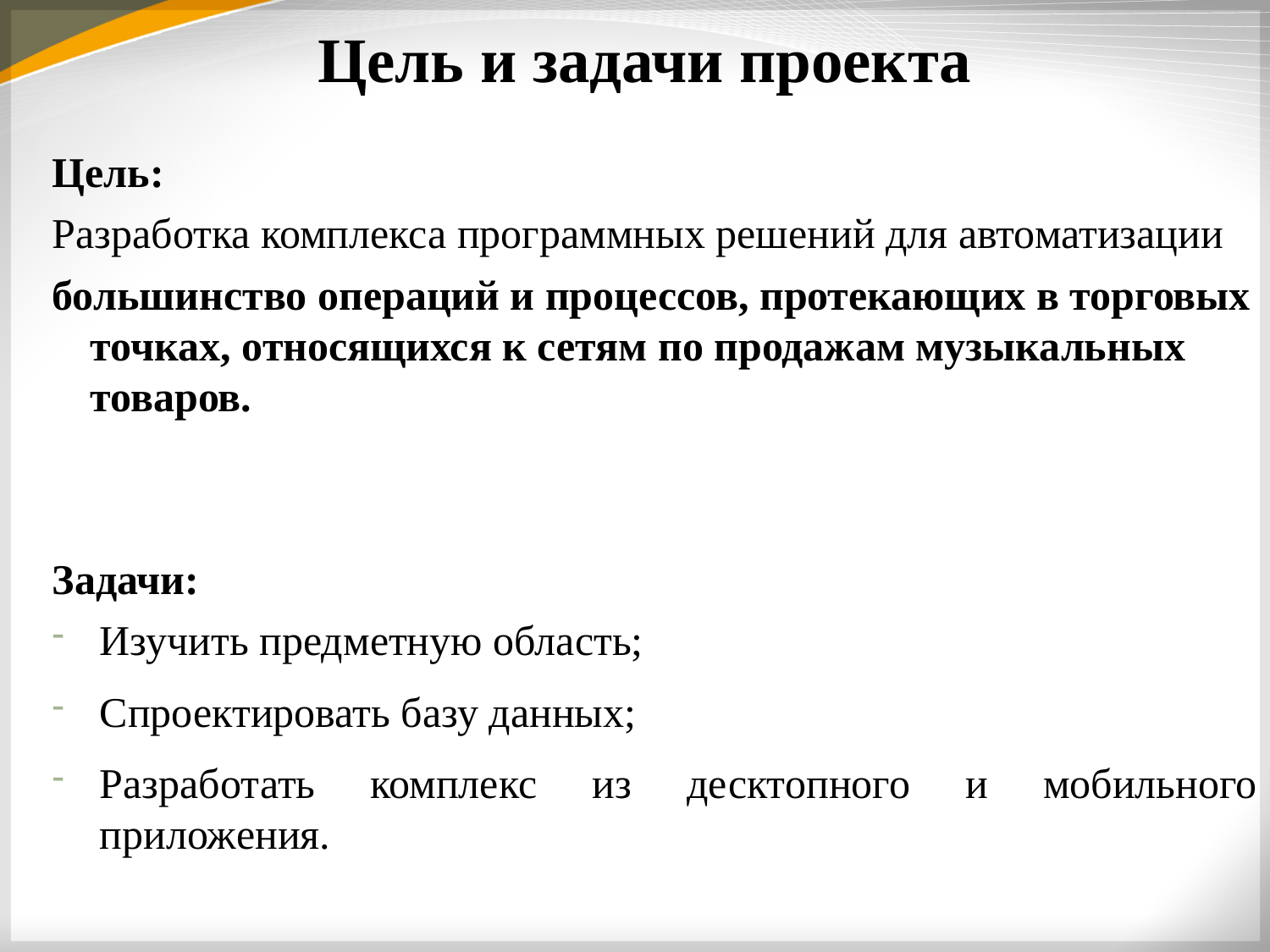

Цель и задачи проекта
Цель:
Разработка комплекса программных решений для автоматизации
большинство операций и процессов, протекающих в торговых точках, относящихся к сетям по продажам музыкальных товаров.

Задачи:
Изучить предметную область;
Спроектировать базу данных;
Разработать комплекс из десктопного и мобильного приложения.